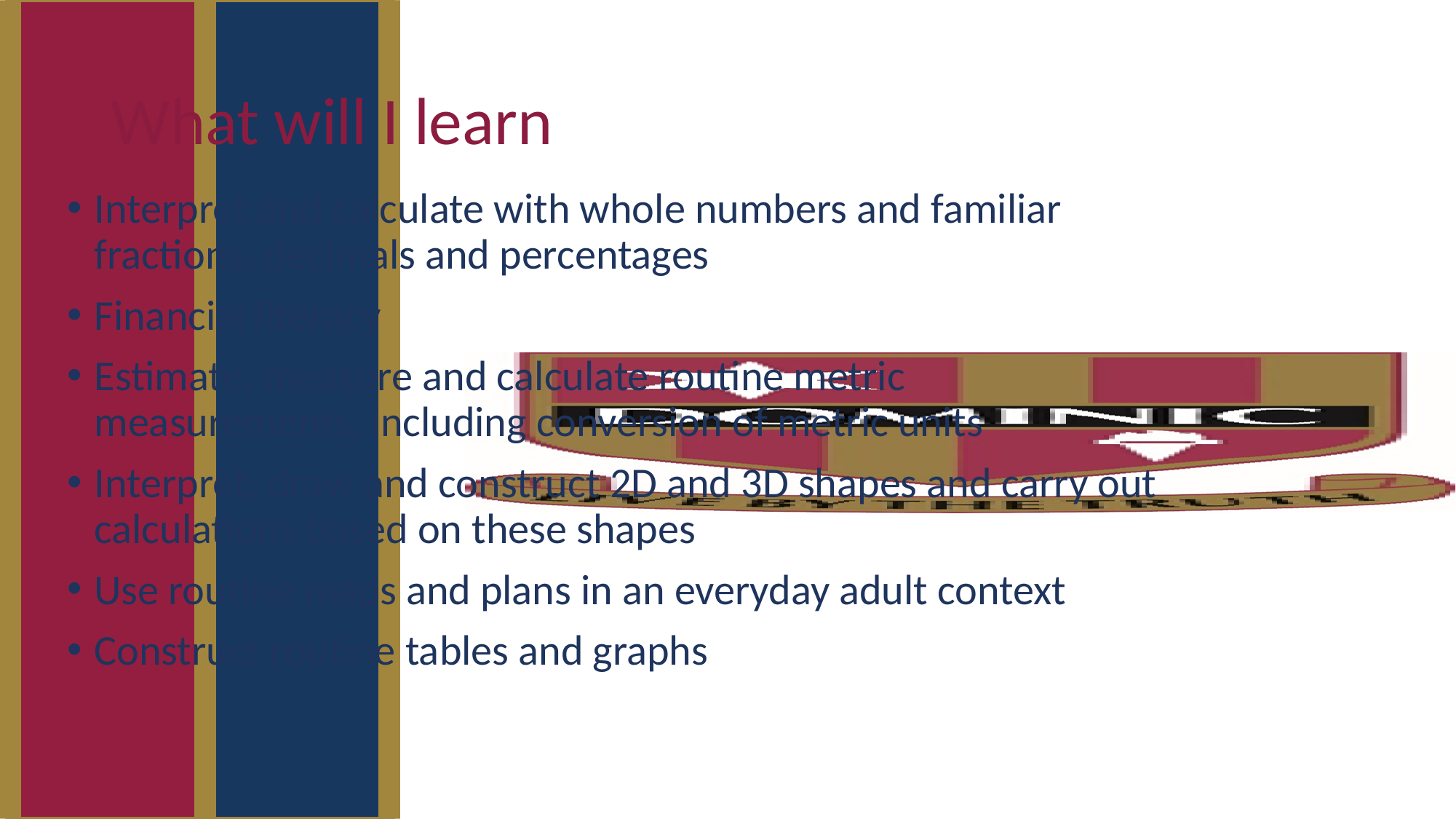

# What will I learn
Interpret and calculate with whole numbers and familiar fractions, decimals and percentages
Financial literacy
Estimate, measure and calculate routine metric measurements, including conversion of metric units
Interpret, draw and construct 2D and 3D shapes and carry out calculations based on these shapes
Use routine maps and plans in an everyday adult context
Construct routine tables and graphs